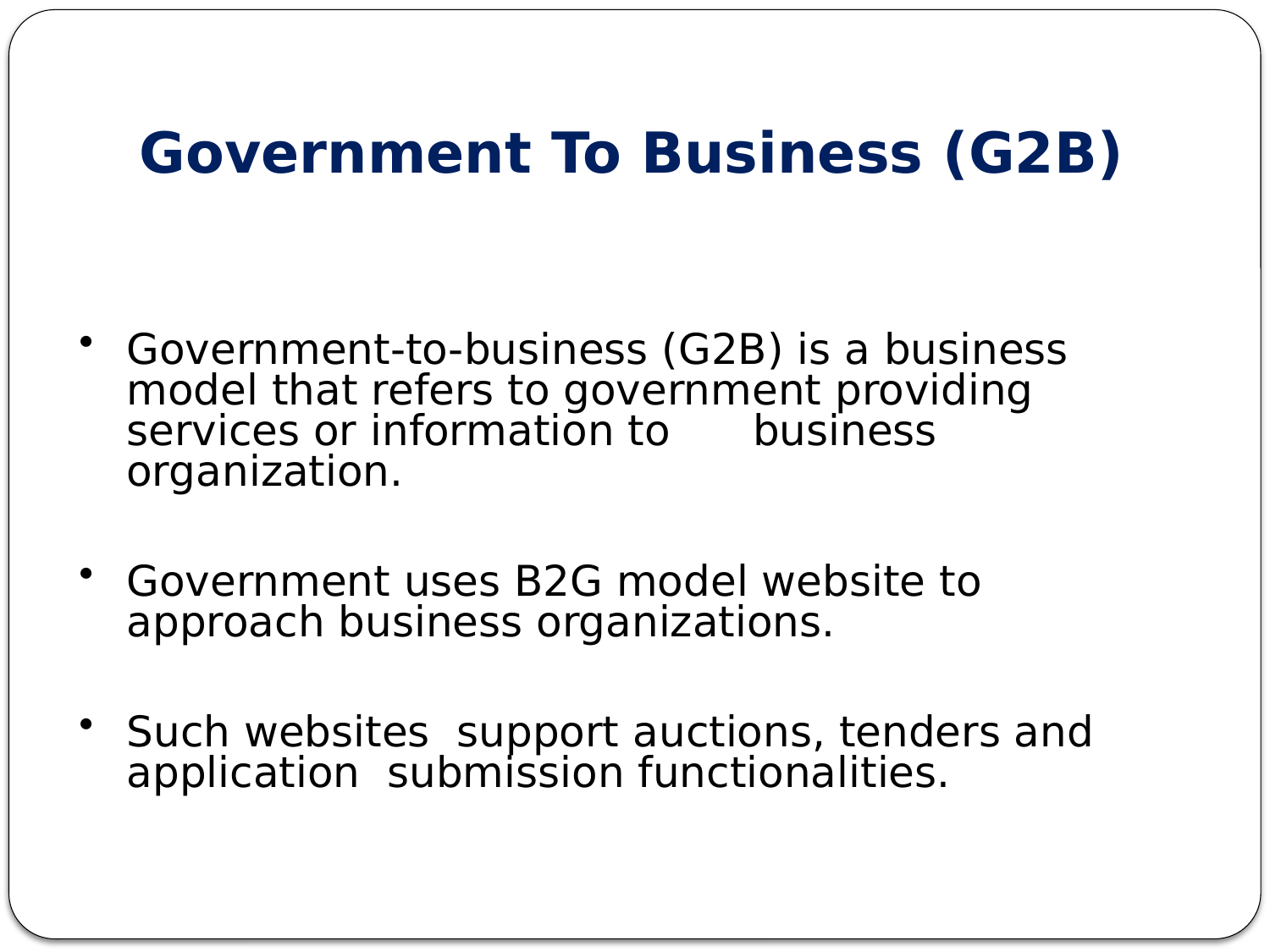

# Government To Business (G2B)
Government-to-business (G2B) is a business  model that refers to government providing  services or information to	business organization.

Government uses B2G model website to  approach business organizations.

Such websites  support auctions, tenders and application  submission functionalities.